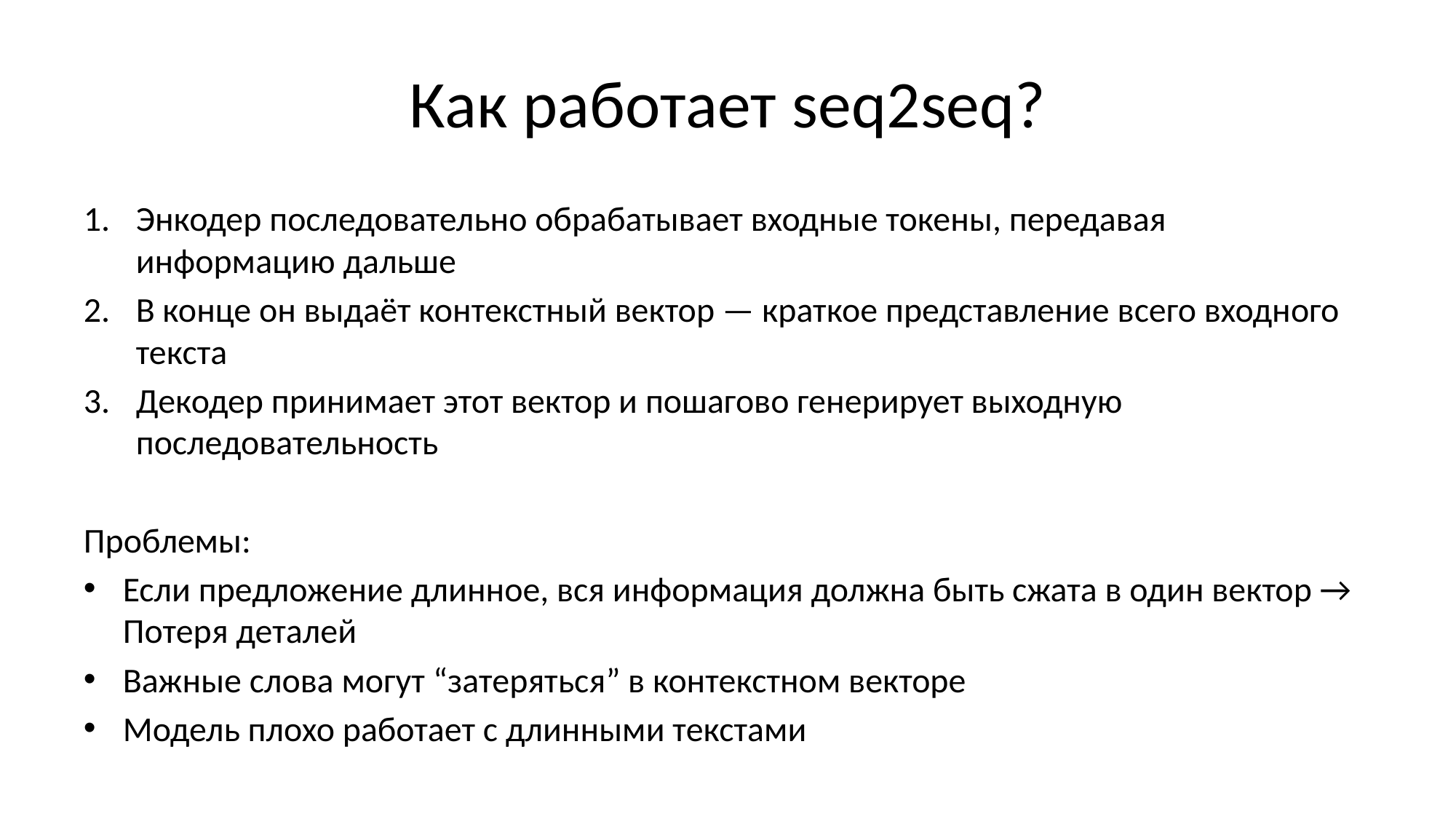

# Как работает seq2seq?
Энкодер последовательно обрабатывает входные токены, передавая информацию дальше
В конце он выдаёт контекстный вектор — краткое представление всего входного текста
Декодер принимает этот вектор и пошагово генерирует выходную последовательность

Проблемы:
Если предложение длинное, вся информация должна быть сжата в один вектор → Потеря деталей
Важные слова могут “затеряться” в контекстном векторе
Модель плохо работает с длинными текстами